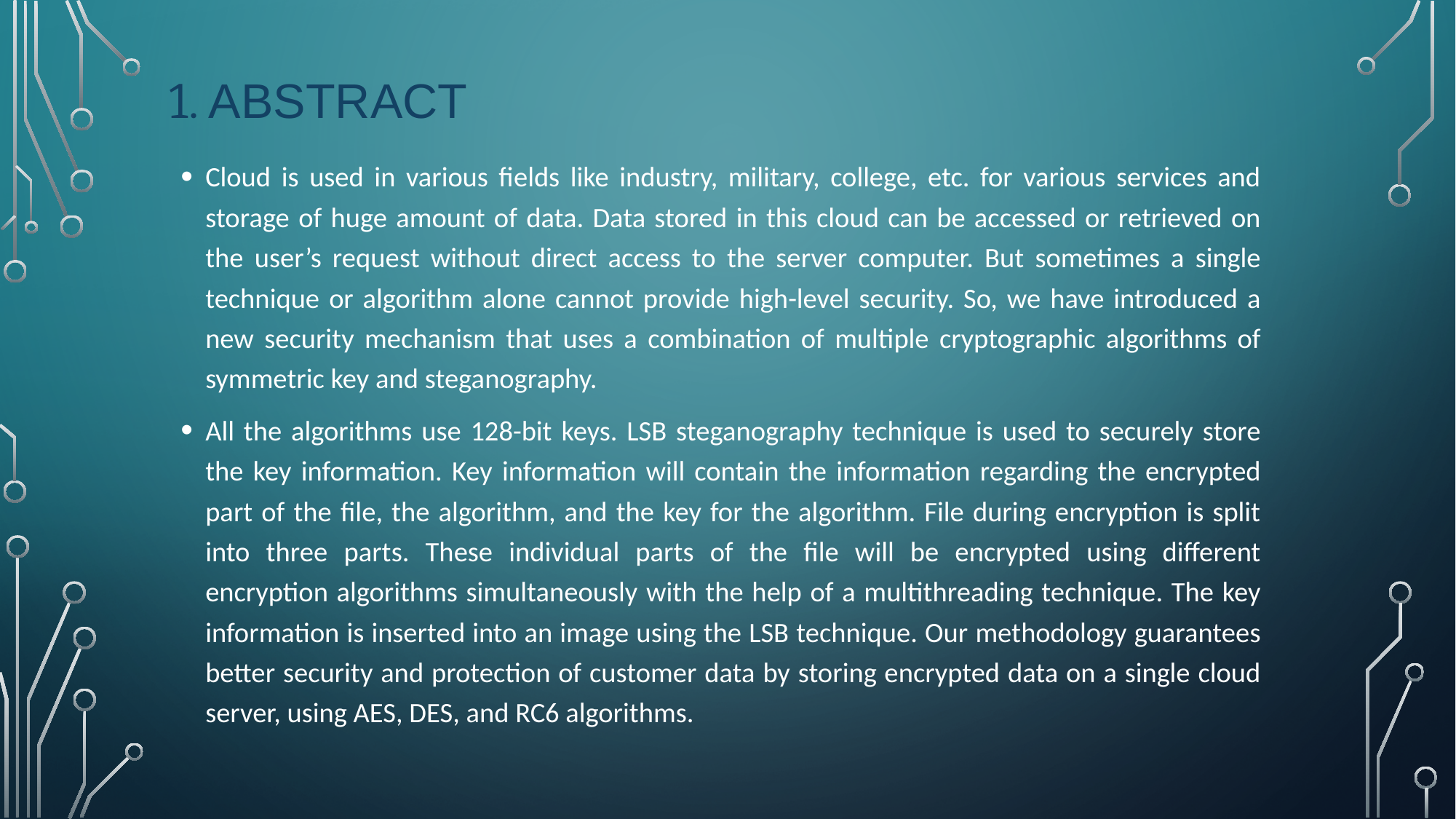

# 1. abstract
Cloud is used in various fields like industry, military, college, etc. for various services and storage of huge amount of data. Data stored in this cloud can be accessed or retrieved on the user’s request without direct access to the server computer. But sometimes a single technique or algorithm alone cannot provide high-level security. So, we have introduced a new security mechanism that uses a combination of multiple cryptographic algorithms of symmetric key and steganography.
All the algorithms use 128-bit keys. LSB steganography technique is used to securely store the key information. Key information will contain the information regarding the encrypted part of the file, the algorithm, and the key for the algorithm. File during encryption is split into three parts. These individual parts of the file will be encrypted using different encryption algorithms simultaneously with the help of a multithreading technique. The key information is inserted into an image using the LSB technique. Our methodology guarantees better security and protection of customer data by storing encrypted data on a single cloud server, using AES, DES, and RC6 algorithms.